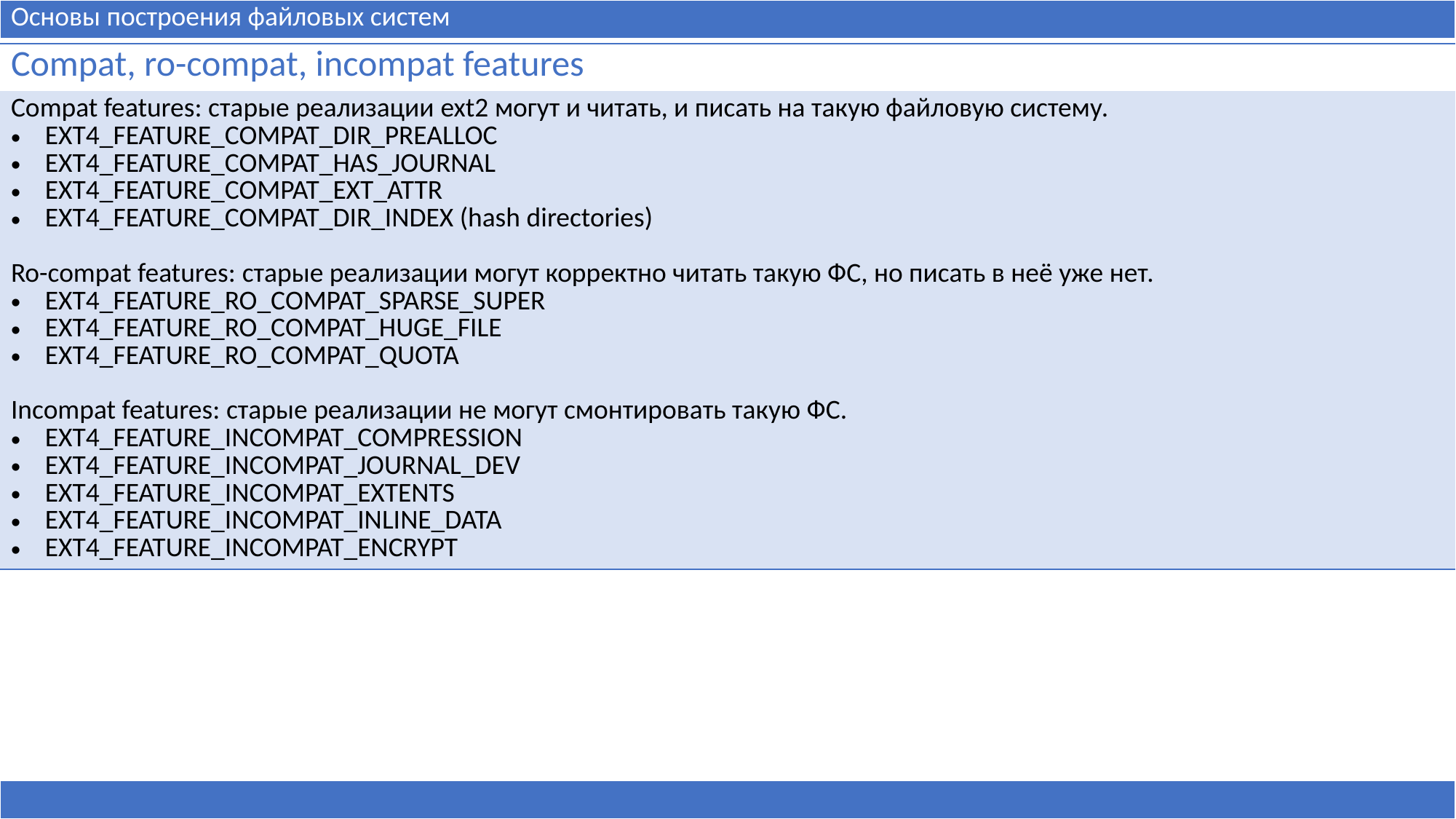

| Основы построения файловых систем |
| --- |
| Compat, ro-compat, incompat features |
| --- |
| Compat features: старые реализации ext2 могут и читать, и писать на такую файловую систему. EXT4\_FEATURE\_COMPAT\_DIR\_PREALLOC EXT4\_FEATURE\_COMPAT\_HAS\_JOURNAL EXT4\_FEATURE\_COMPAT\_EXT\_ATTR EXT4\_FEATURE\_COMPAT\_DIR\_INDEX (hash directories) Ro-compat features: старые реализации могут корректно читать такую ФС, но писать в неё уже нет. EXT4\_FEATURE\_RO\_COMPAT\_SPARSE\_SUPER EXT4\_FEATURE\_RO\_COMPAT\_HUGE\_FILE EXT4\_FEATURE\_RO\_COMPAT\_QUOTA Incompat features: старые реализации не могут смонтировать такую ФС. EXT4\_FEATURE\_INCOMPAT\_COMPRESSION EXT4\_FEATURE\_INCOMPAT\_JOURNAL\_DEV EXT4\_FEATURE\_INCOMPAT\_EXTENTS EXT4\_FEATURE\_INCOMPAT\_INLINE\_DATA EXT4\_FEATURE\_INCOMPAT\_ENCRYPT |
|  |
| --- |